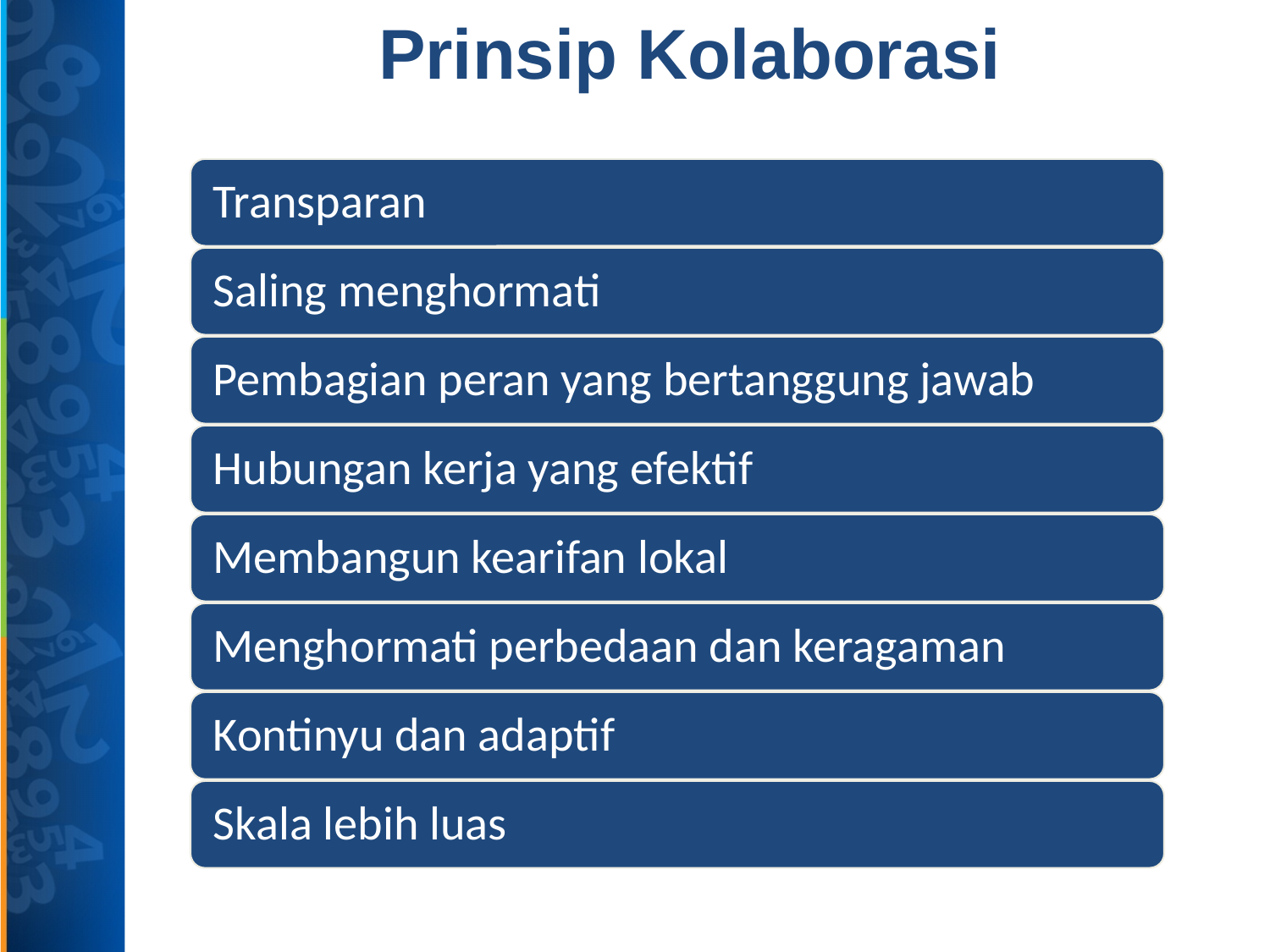

# Prinsip Kolaborasi
Transparan
Saling menghormati
Pembagian peran yang bertanggung jawab
Hubungan kerja yang efektif
Membangun kearifan lokal
Menghormati perbedaan dan keragaman
Kontinyu dan adaptif
Skala lebih luas